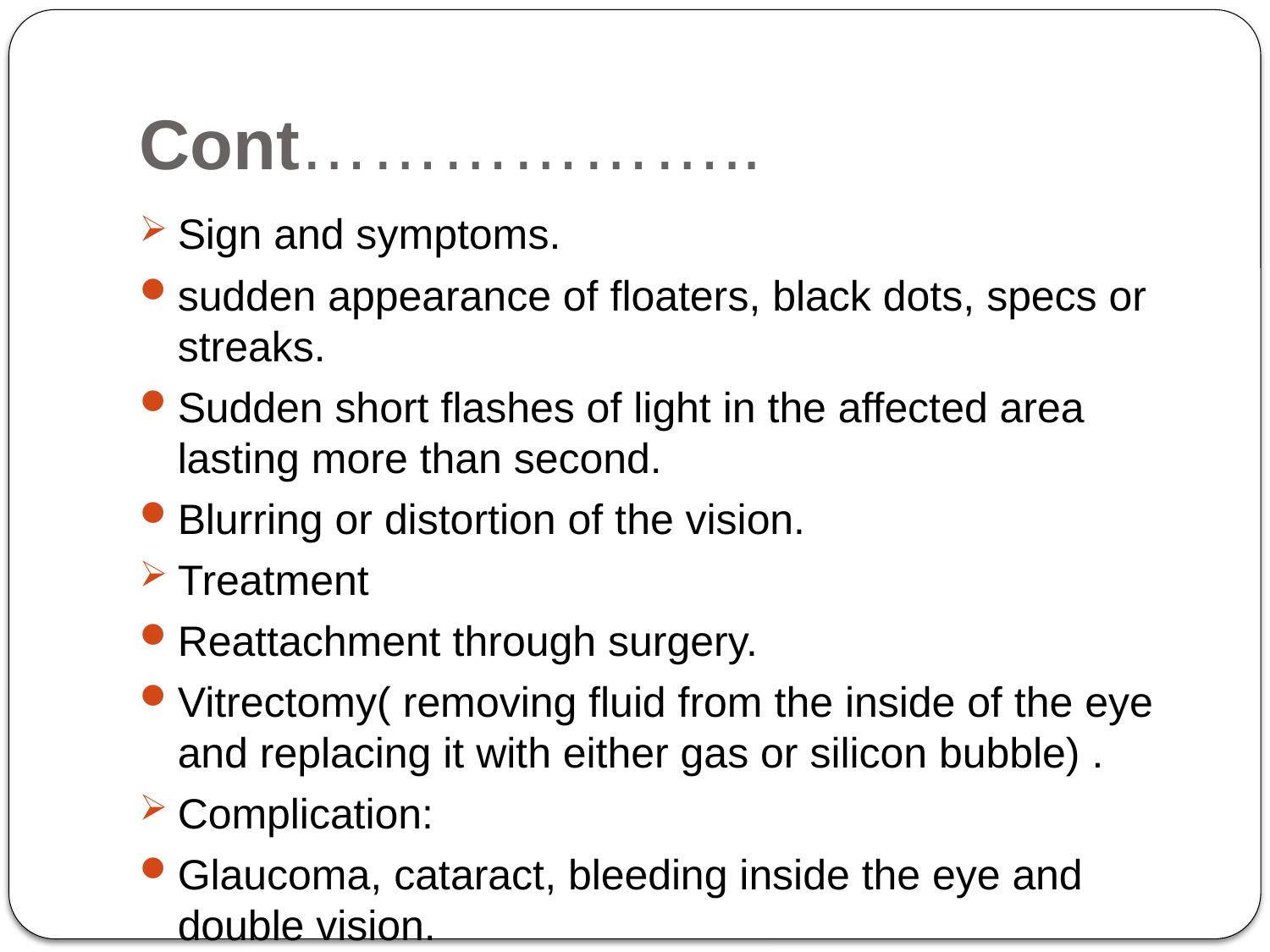

# Cont………………..
Sign and symptoms.
sudden appearance of floaters, black dots, specs or streaks.
Sudden short flashes of light in the affected area lasting more than second.
Blurring or distortion of the vision.
Treatment
Reattachment through surgery.
Vitrectomy( removing fluid from the inside of the eye and replacing it with either gas or silicon bubble) .
Complication:
Glaucoma, cataract, bleeding inside the eye and double vision.